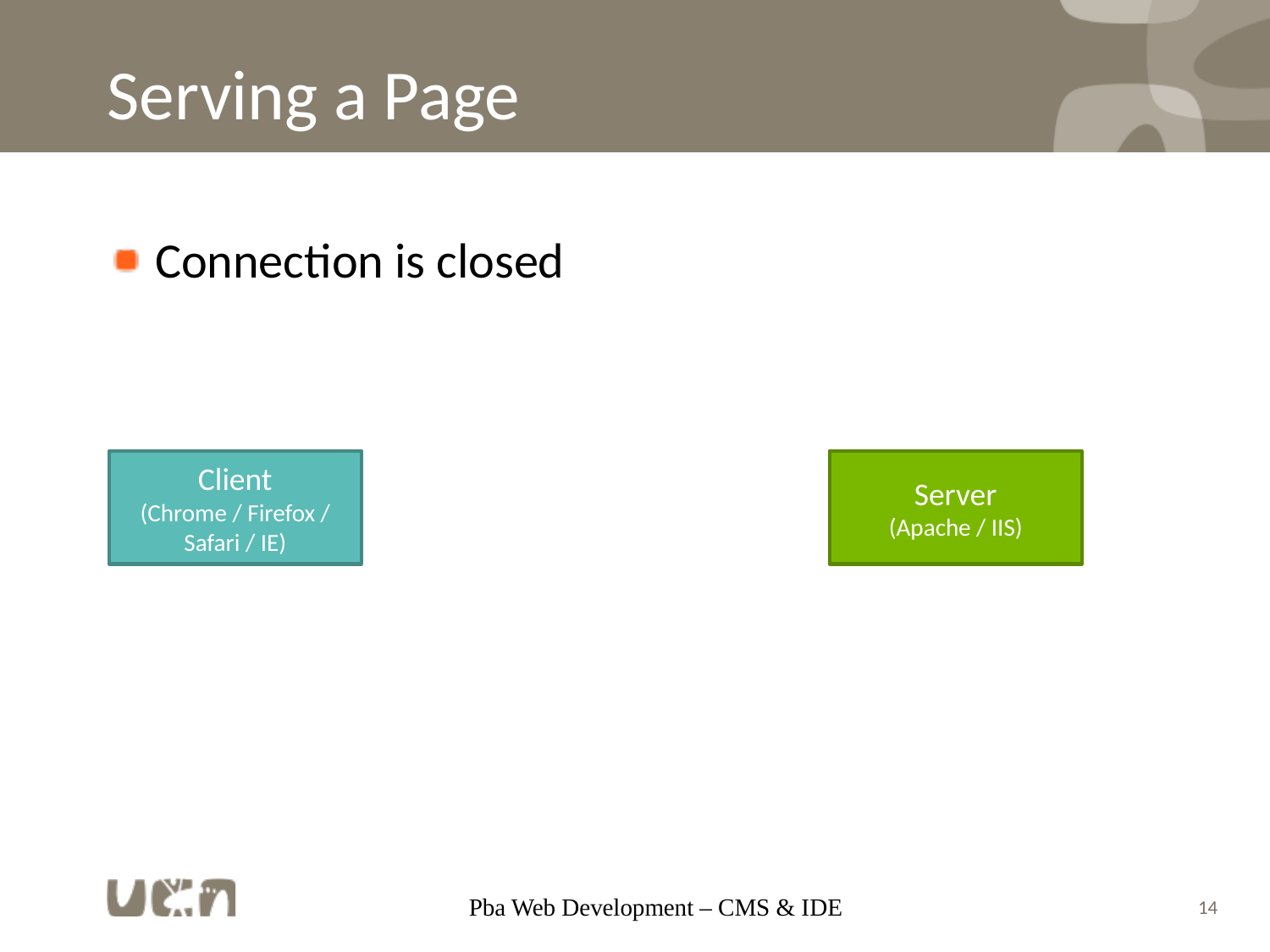

# Serving a Page
Connection is closed
Client
(Chrome / Firefox / Safari / IE)
Server
(Apache / IIS)
Pba Web Development – CMS & IDE
14